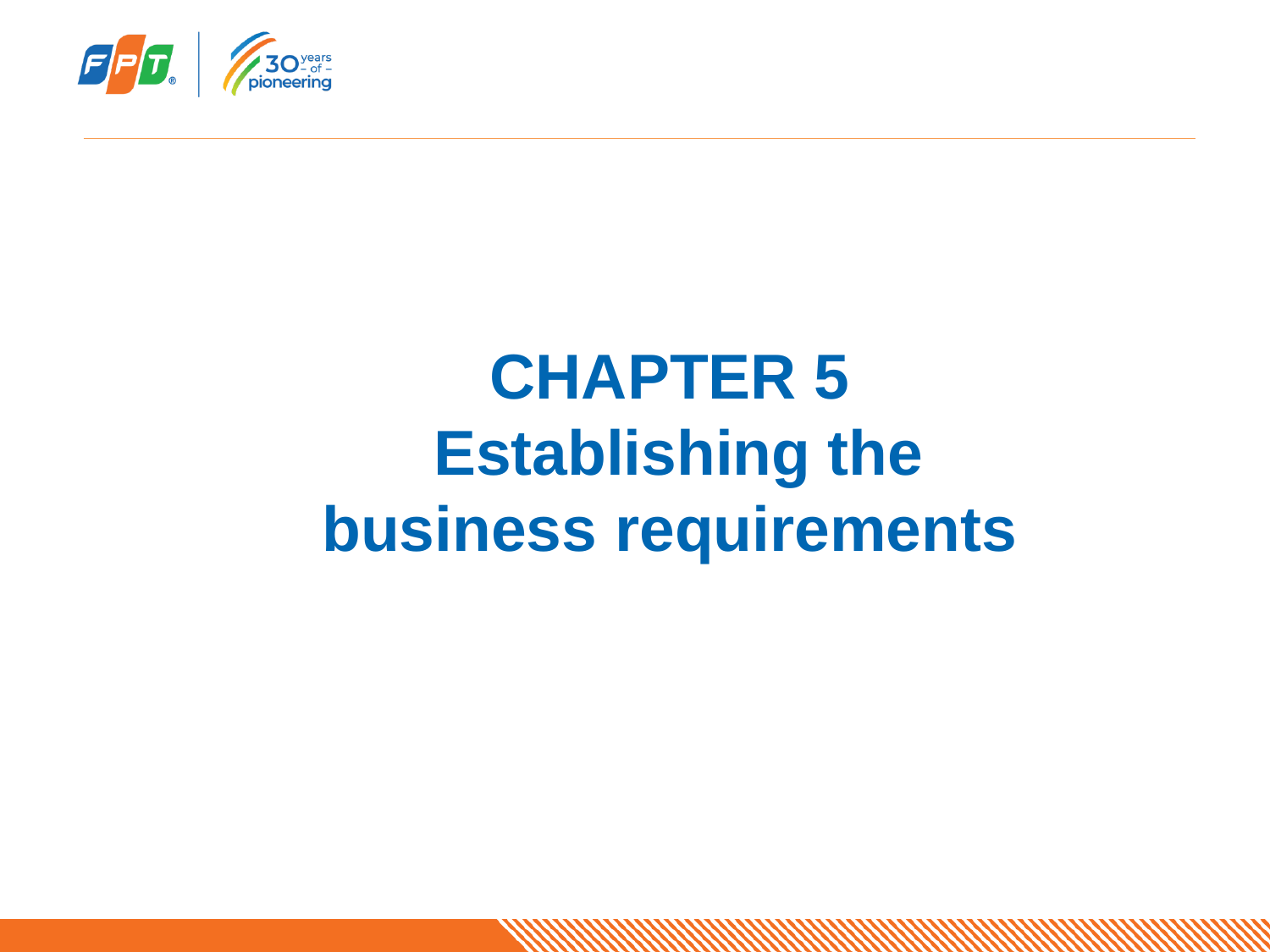

# CHAPTER 5 Establishing the business requirements